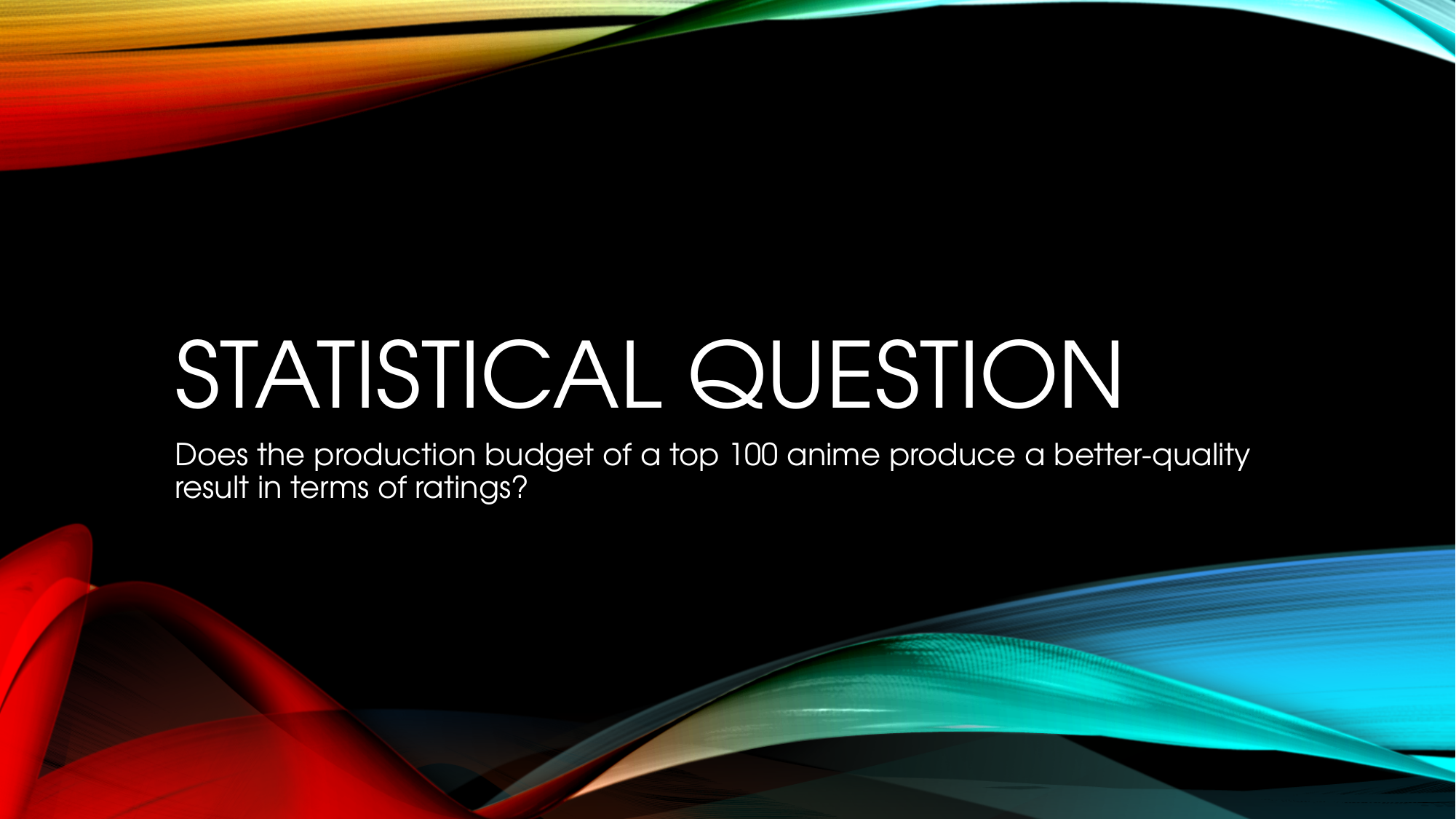

# Statistical Question
Does the production budget of a top 100 anime produce a better-quality result in terms of ratings?